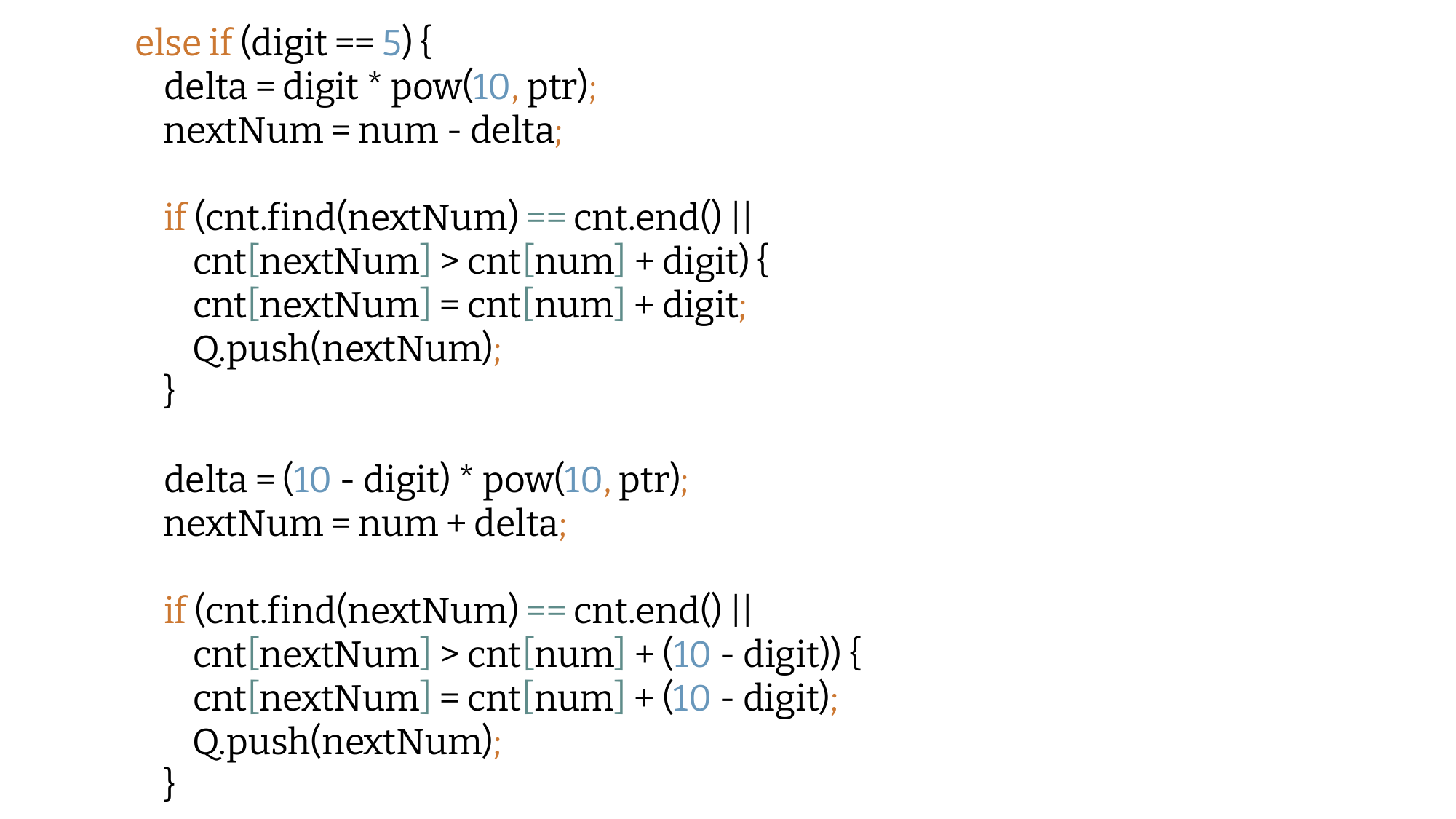

else if (digit == 5) {
    delta = digit * pow(10, ptr);
    nextNum = num - delta;
    if (cnt.find(nextNum) == cnt.end() ||
        cnt[nextNum] > cnt[num] + digit) {
        cnt[nextNum] = cnt[num] + digit;
        Q.push(nextNum);
    }
    delta = (10 - digit) * pow(10, ptr);
    nextNum = num + delta;
    if (cnt.find(nextNum) == cnt.end() ||
        cnt[nextNum] > cnt[num] + (10 - digit)) {
        cnt[nextNum] = cnt[num] + (10 - digit);
        Q.push(nextNum);
    }